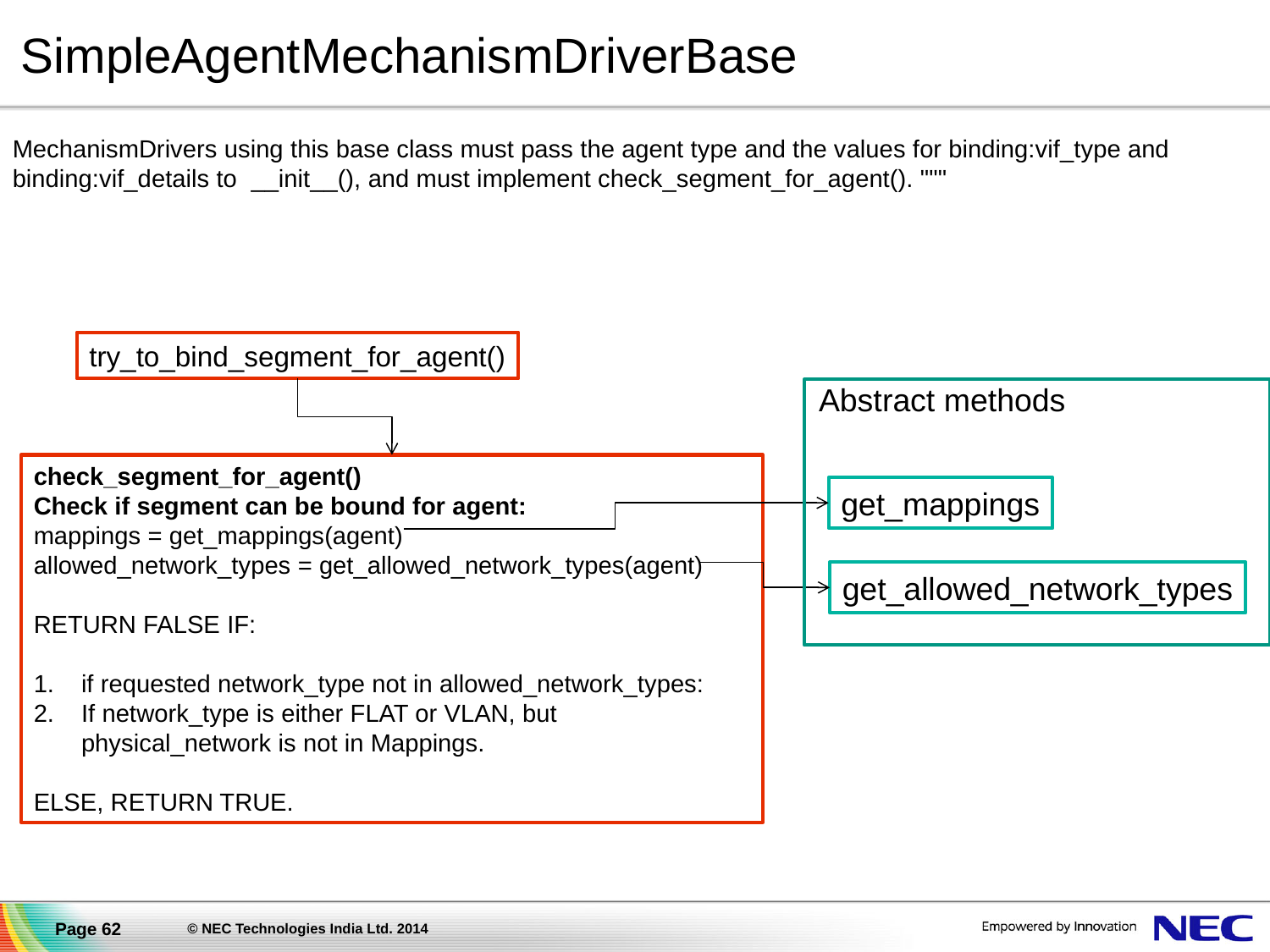

# SimpleAgentMechanismDriverBase
MechanismDrivers using this base class must pass the agent type and the values for binding:vif_type and binding:vif_details to  __init__(), and must implement check_segment_for_agent(). """
try_to_bind_segment_for_agent()
Abstract methods

check_segment_for_agent()
Check if segment can be bound for agent:
mappings = get_mappings(agent)
allowed_network_types = get_allowed_network_types(agent)

RETURN FALSE IF:

if requested network_type not in allowed_network_types:
If network_type is either FLAT or VLAN, but physical_network is not in Mappings.

ELSE, RETURN TRUE.
get_mappings
get_allowed_network_types